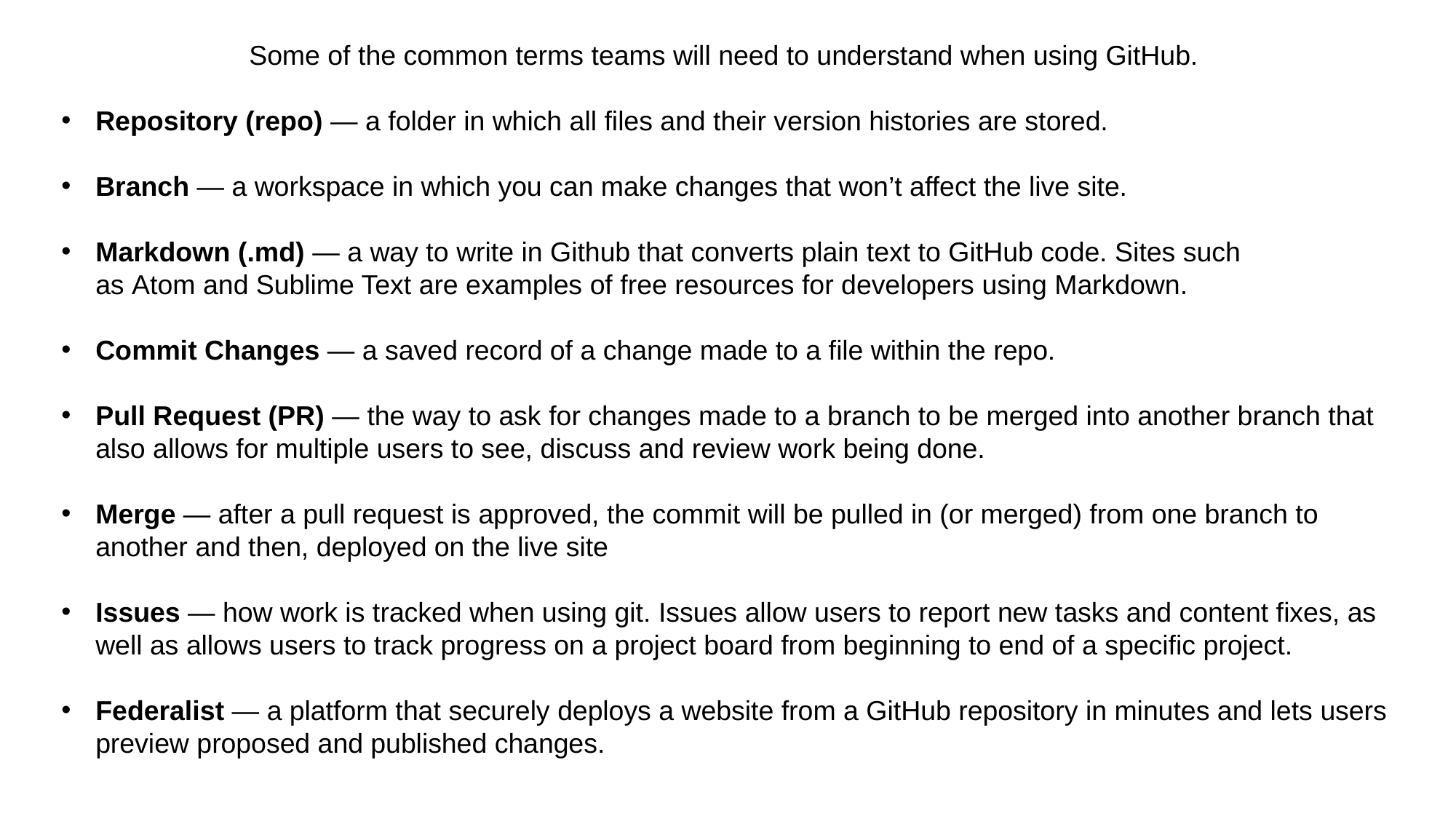

Some of the common terms teams will need to understand when using GitHub.

Repository (repo) — a folder in which all files and their version histories are stored.

Branch — a workspace in which you can make changes that won’t affect the live site.

Markdown (.md) — a way to write in Github that converts plain text to GitHub code. Sites such as Atom and Sublime Text are examples of free resources for developers using Markdown.

Commit Changes — a saved record of a change made to a file within the repo.

Pull Request (PR) — the way to ask for changes made to a branch to be merged into another branch that also allows for multiple users to see, discuss and review work being done.

Merge — after a pull request is approved, the commit will be pulled in (or merged) from one branch to another and then, deployed on the live site

Issues — how work is tracked when using git. Issues allow users to report new tasks and content fixes, as well as allows users to track progress on a project board from beginning to end of a specific project.

Federalist — a platform that securely deploys a website from a GitHub repository in minutes and lets users preview proposed and published changes.